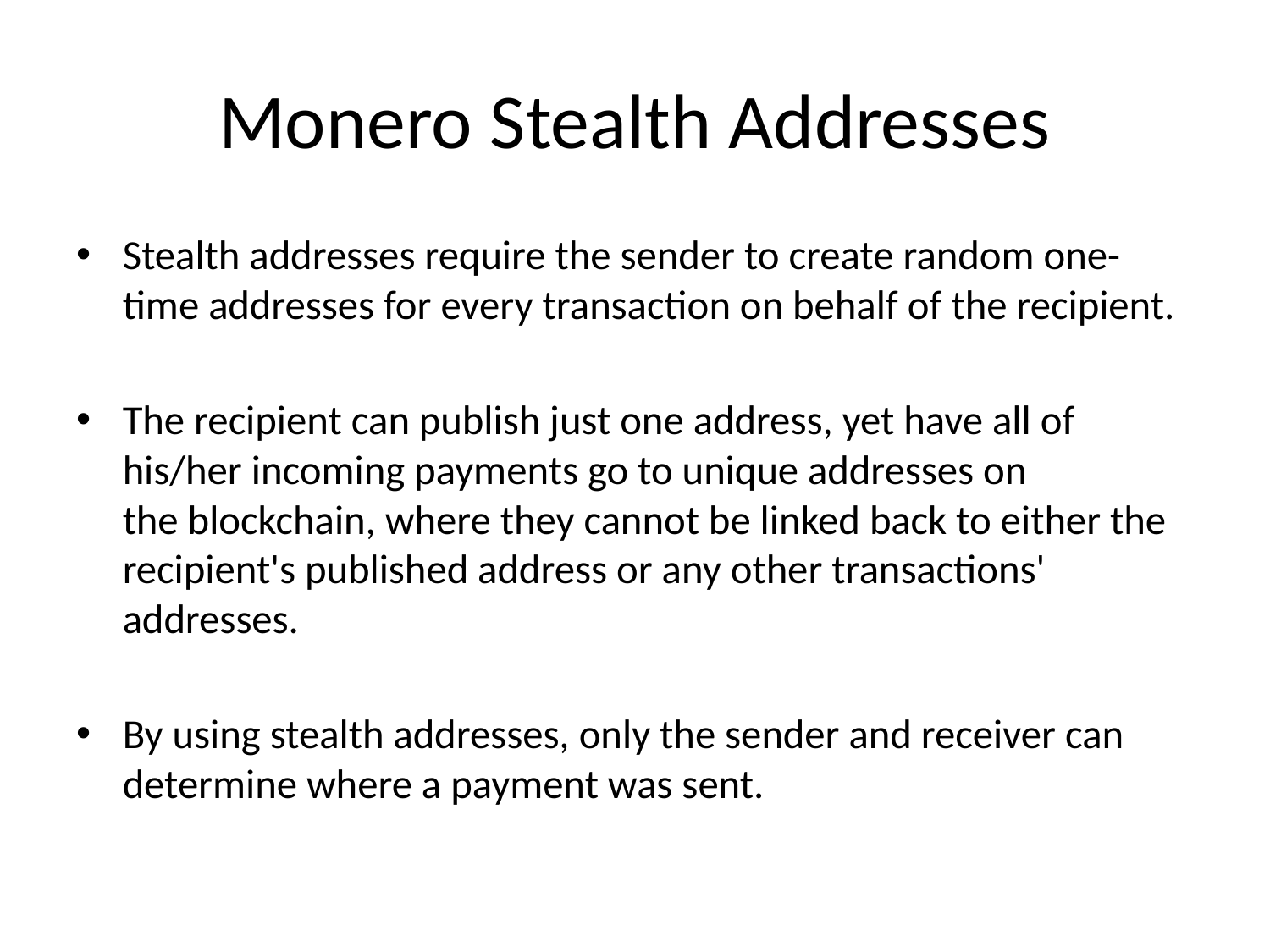

# Monero Stealth Addresses
Stealth addresses require the sender to create random one-time addresses for every transaction on behalf of the recipient.

The recipient can publish just one address, yet have all of his/her incoming payments go to unique addresses on the blockchain, where they cannot be linked back to either the recipient's published address or any other transactions' addresses.

By using stealth addresses, only the sender and receiver can determine where a payment was sent.